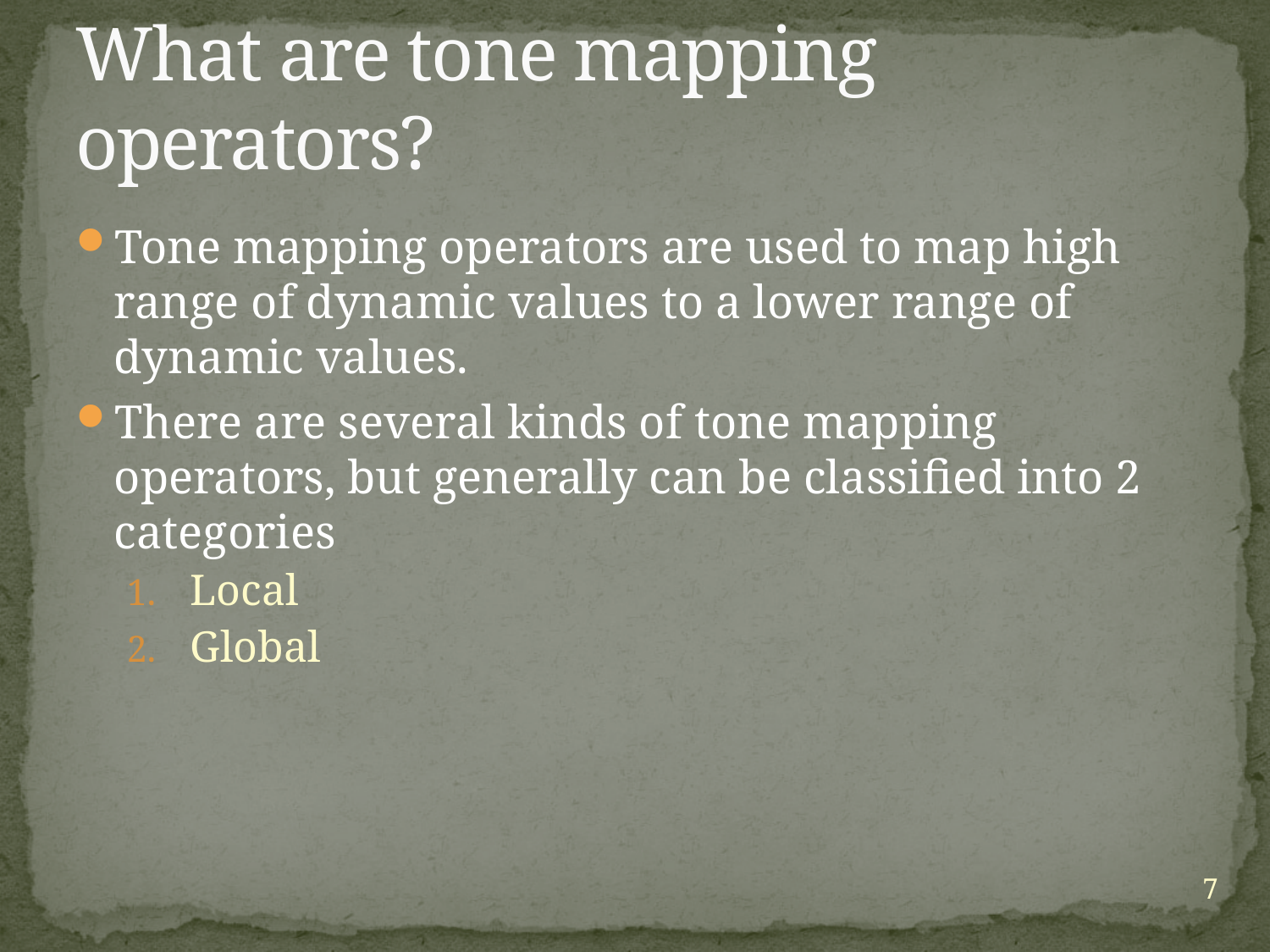

# What are tone mapping operators?
Tone mapping operators are used to map high range of dynamic values to a lower range of dynamic values.
There are several kinds of tone mapping operators, but generally can be classified into 2 categories
Local
Global
7